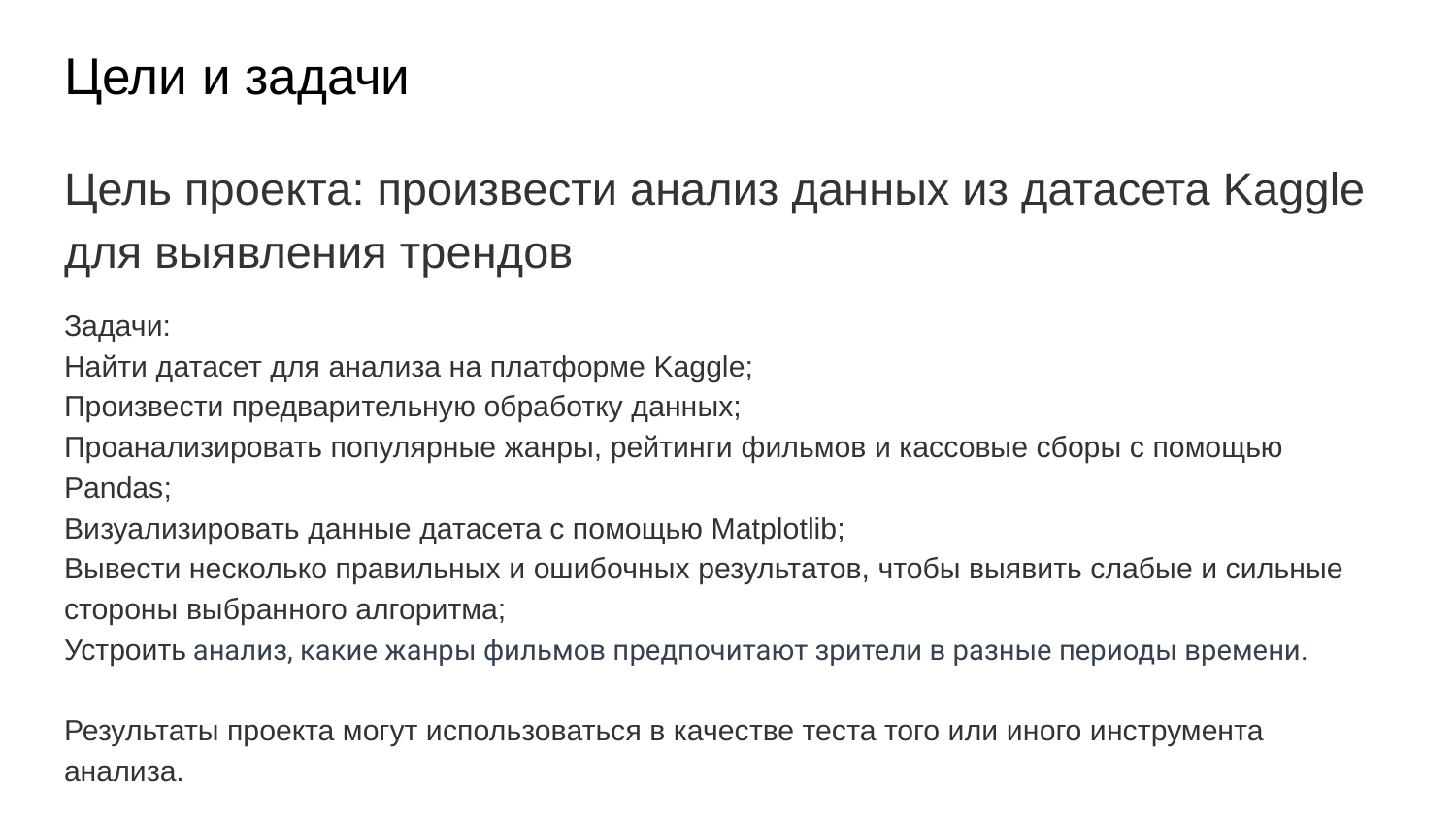

# Цели и задачи
Цель проекта: произвести анализ данных из датасета Kaggle для выявления трендов
Задачи:
Найти датасет для анализа на платформе Kaggle;
Произвести предварительную обработку данных;
Проанализировать популярные жанры, рейтинги фильмов и кассовые сборы с помощью Pandas;
Визуализировать данные датасета с помощью Matplotlib;
Вывести несколько правильных и ошибочных результатов, чтобы выявить слабые и сильные стороны выбранного алгоритма;
Устроить анализ, какие жанры фильмов предпочитают зрители в разные периоды времени.

Результаты проекта могут использоваться в качестве теста того или иного инструмента анализа.